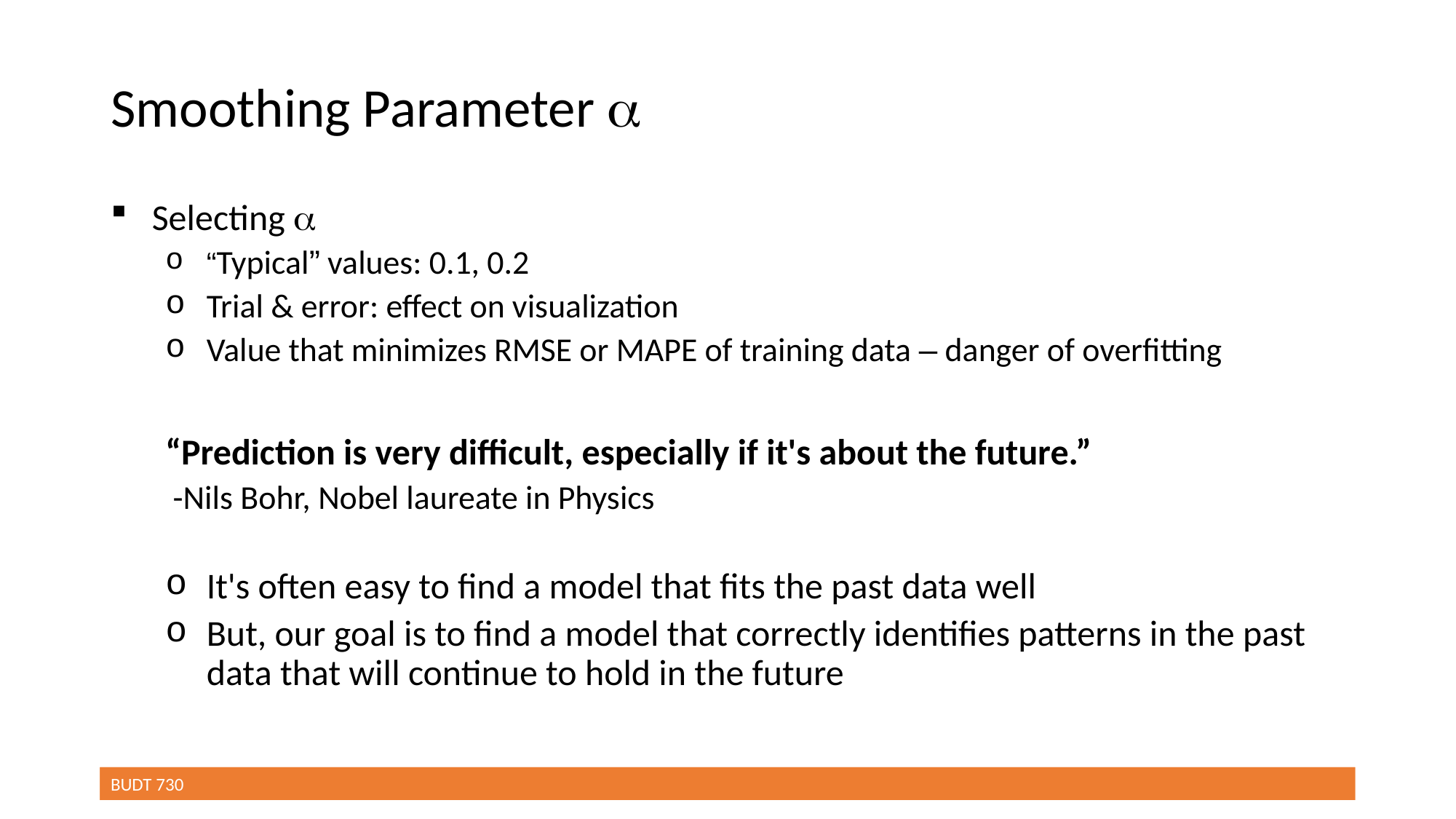

0
# Smoothing Parameter α
Selecting α
“Typical” values: 0.1, 0.2
Trial & error: effect on visualization
Value that minimizes RMSE or MAPE of training data – danger of overfitting

“Prediction is very difficult, especially if it's about the future.”
 -Nils Bohr, Nobel laureate in Physics

It's often easy to find a model that fits the past data well
But, our goal is to find a model that correctly identifies patterns in the past data that will continue to hold in the future